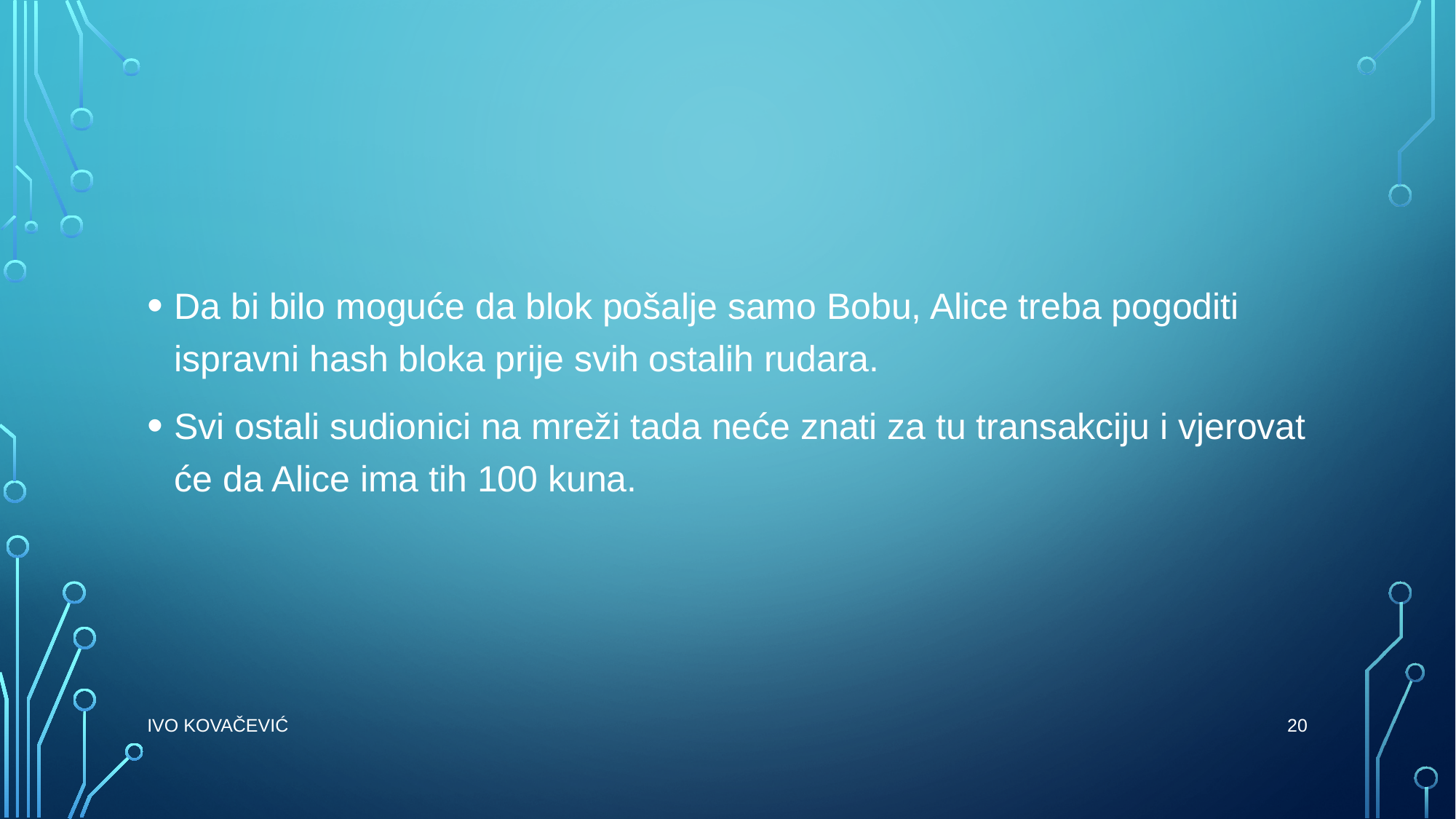

#
Da bi bilo moguće da blok pošalje samo Bobu, Alice treba pogoditi ispravni hash bloka prije svih ostalih rudara.
Svi ostali sudionici na mreži tada neće znati za tu transakciju i vjerovat će da Alice ima tih 100 kuna.

20
Ivo Kovačević